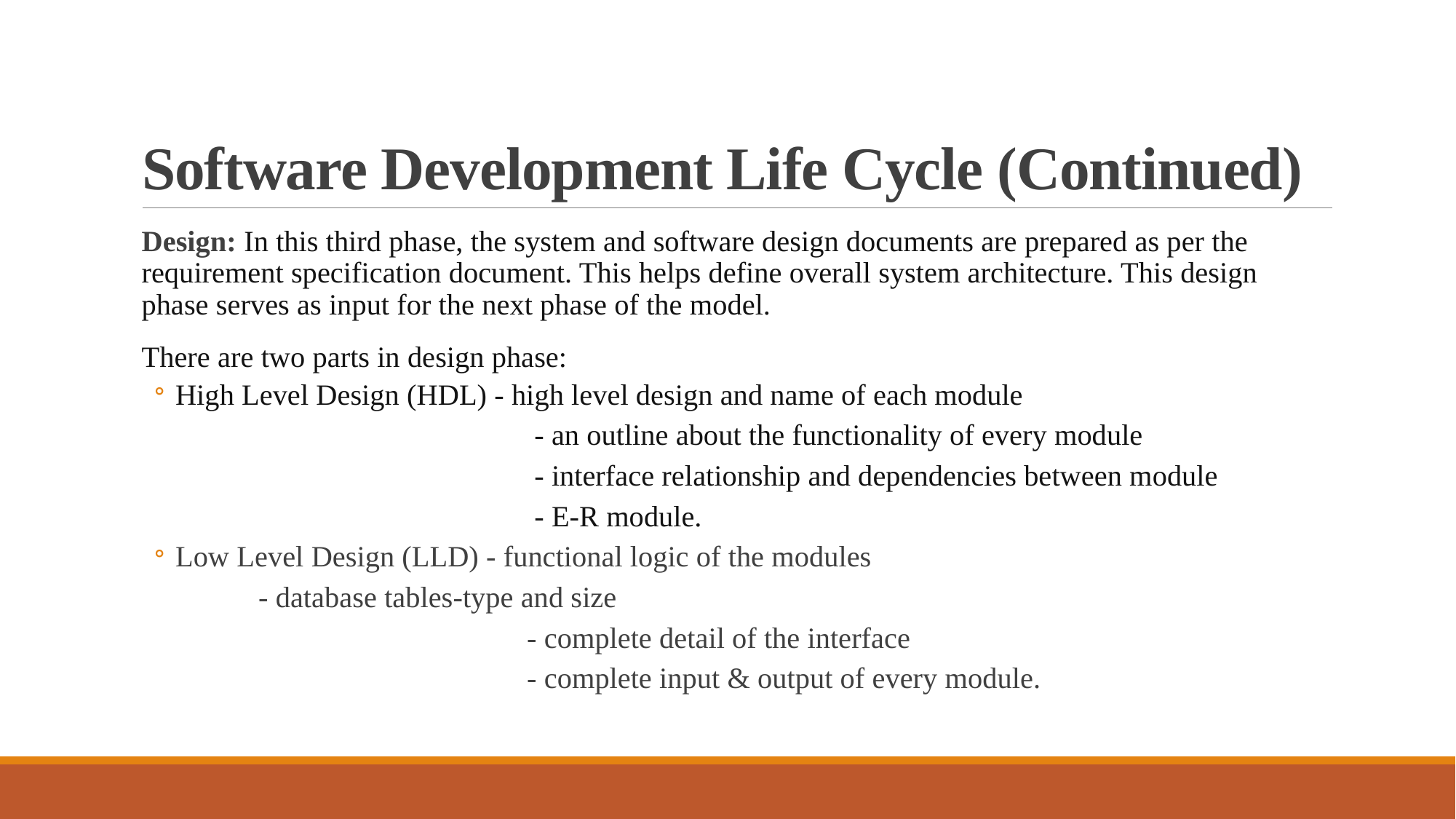

# Software Development Life Cycle (Continued)
Design: In this third phase, the system and software design documents are prepared as per the requirement specification document. This helps define overall system architecture. This design phase serves as input for the next phase of the model.
There are two parts in design phase:
High Level Design (HDL) - high level design and name of each module
                                               - an outline about the functionality of every module
                                               - interface relationship and dependencies between module
                                               - E-R module.
Low Level Design (LLD) - functional logic of the modules
			          - database tables-type and size
                                              - complete detail of the interface
                                              - complete input & output of every module.